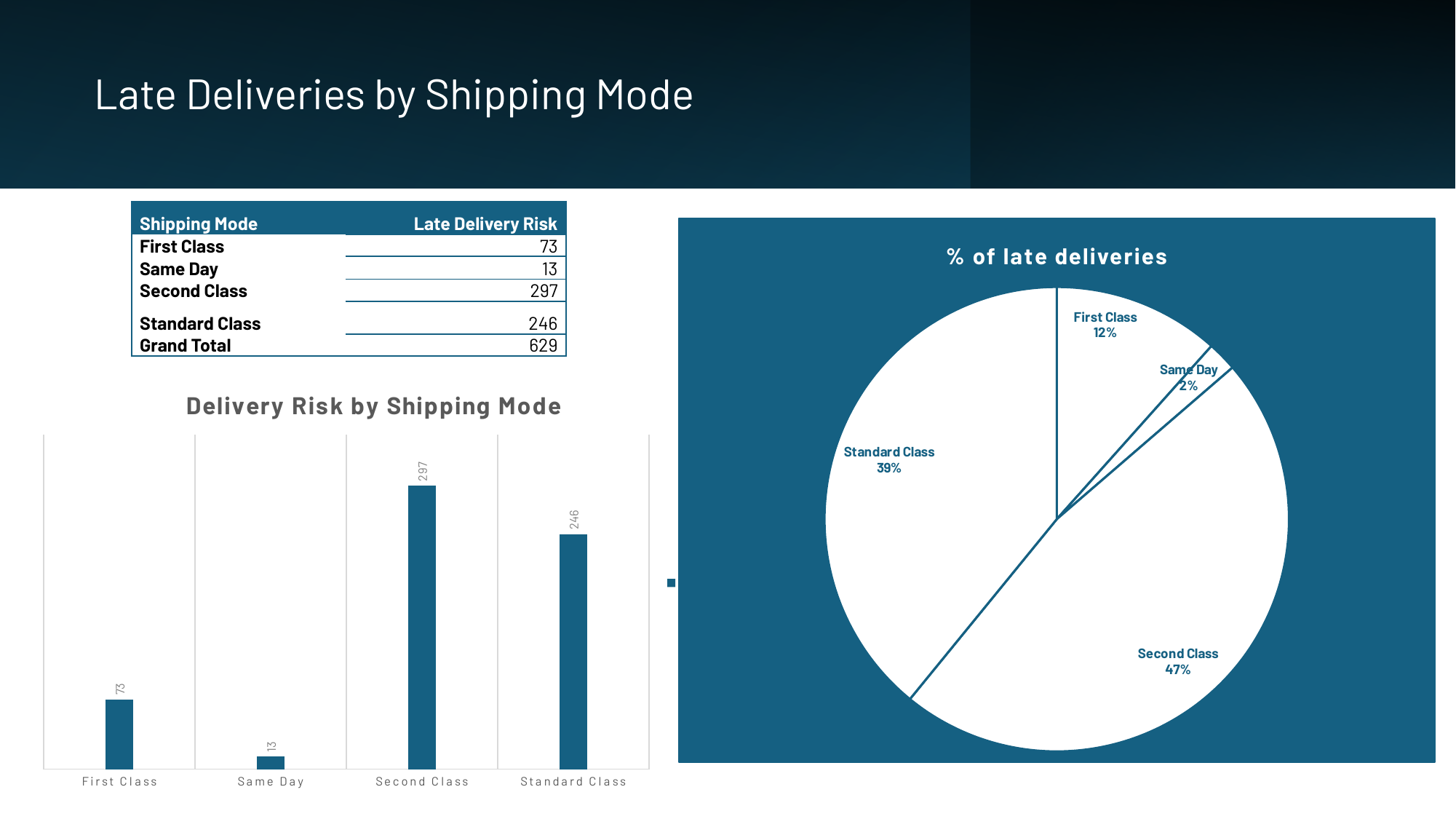

# Late Deliveries by Shipping Mode
| Shipping Mode | Late Delivery Risk |
| --- | --- |
| First Class | 73 |
| Same Day | 13 |
| Second Class | 297 |
| Standard Class | 246 |
| Grand Total | 629 |

### Chart: % of late deliveries

| Category | Total |
|---|---|
| First Class | 73.0 |
| Same Day | 13.0 |
| Second Class | 297.0 |
| Standard Class | 246.0 |

### Chart: Delivery Risk by Shipping Mode

| Category | Total |
|---|---|
| First Class | 73.0 |
| Same Day | 13.0 |
| Second Class | 297.0 |
| Standard Class | 246.0 |